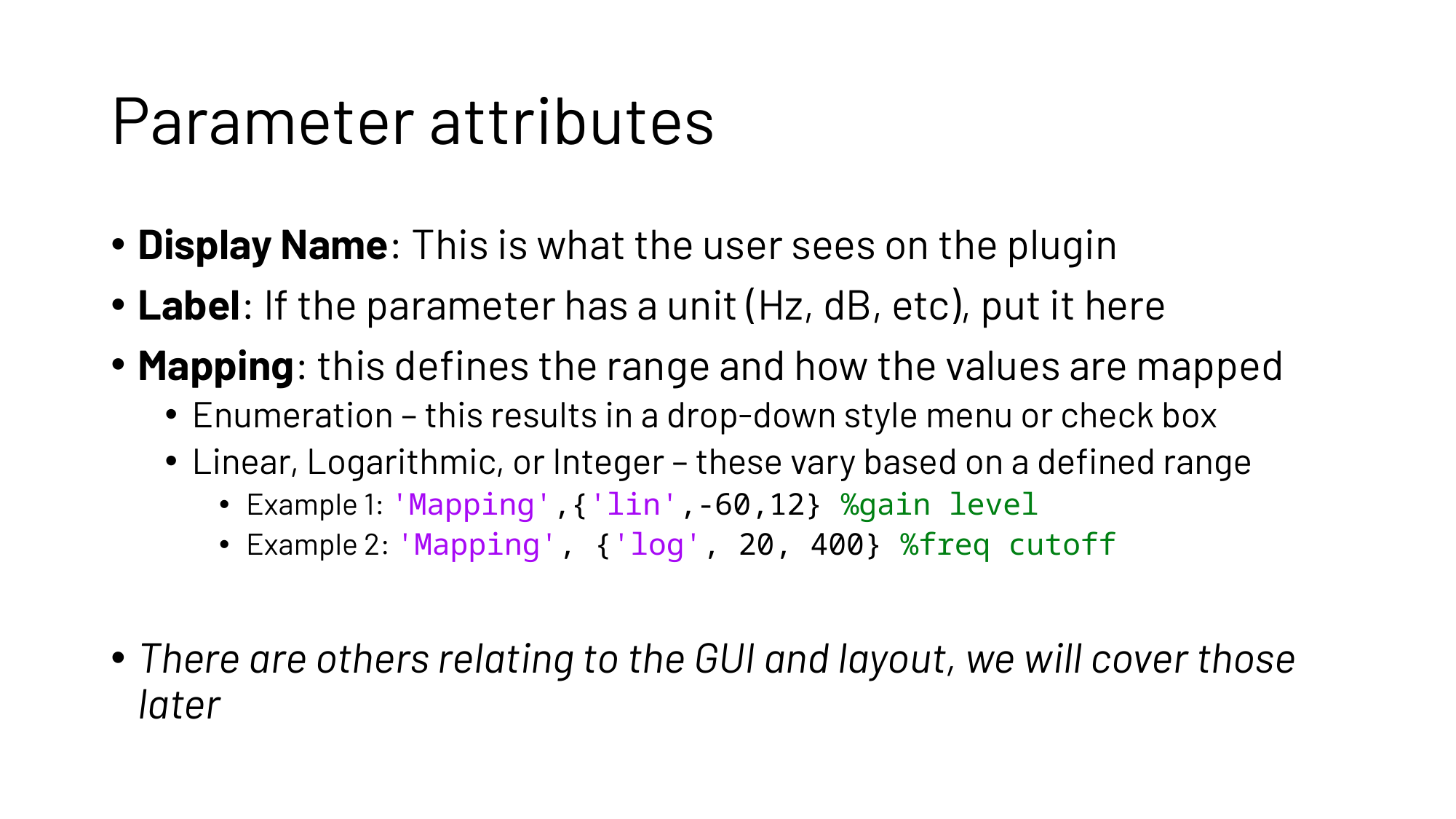

# Parameter attributes
Display Name: This is what the user sees on the plugin
Label: If the parameter has a unit (Hz, dB, etc), put it here
Mapping: this defines the range and how the values are mapped
Enumeration – this results in a drop-down style menu or check box
Linear, Logarithmic, or Integer – these vary based on a defined range
Example 1: 'Mapping',{'lin',-60,12} %gain level
Example 2: 'Mapping', {'log', 20, 400} %freq cutoff

There are others relating to the GUI and layout, we will cover those later